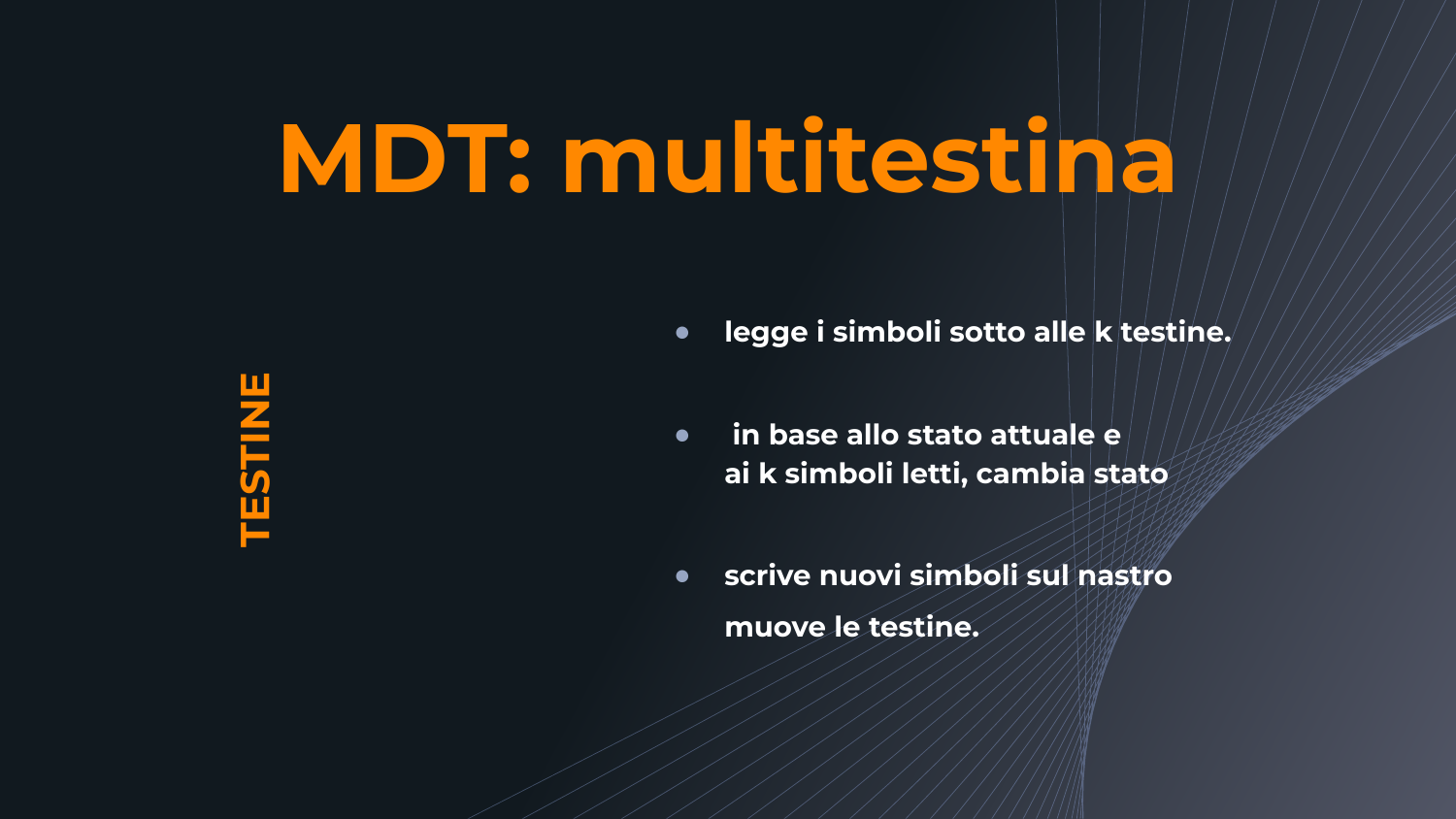

# MDT: multitestina
legge i simboli sotto alle k testine.

 in base allo stato attuale e ai k simboli letti, cambia stato

scrive nuovi simboli sul nastro
muove le testine.
TESTINE